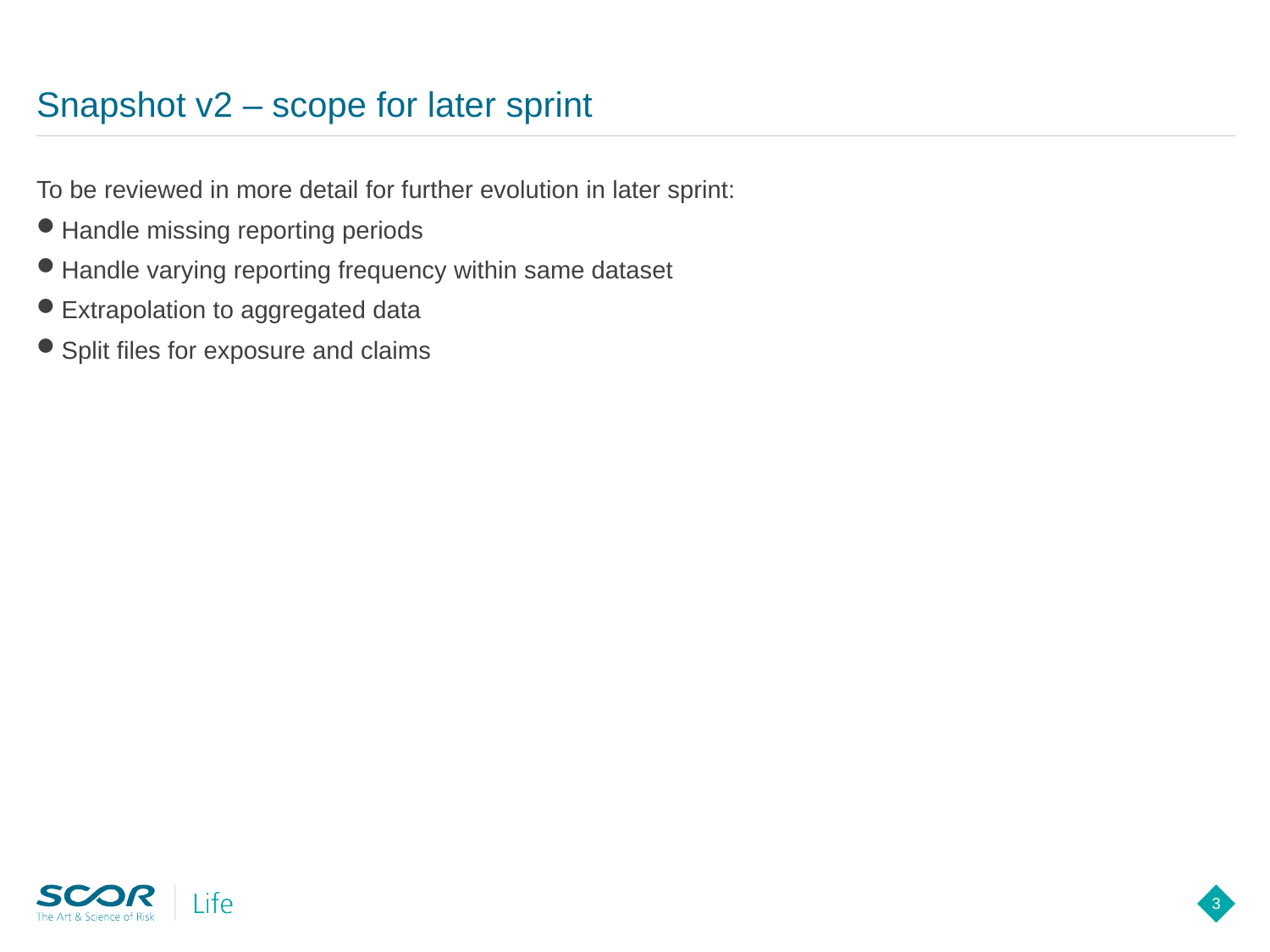

# Snapshot v2 – scope for later sprint
To be reviewed in more detail for further evolution in later sprint:
Handle missing reporting periods
Handle varying reporting frequency within same dataset
Extrapolation to aggregated data
Split files for exposure and claims